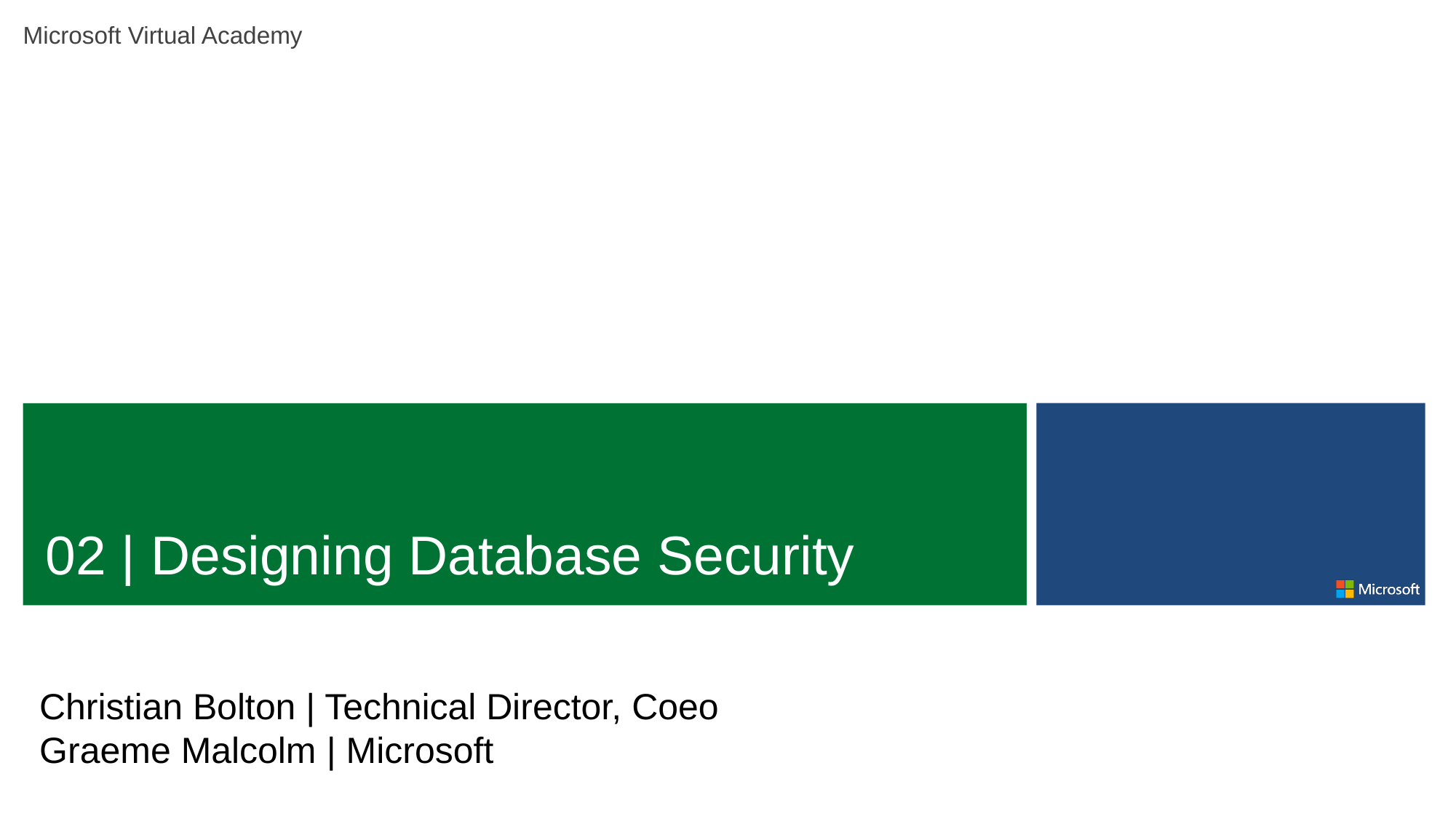

02 | Designing Database Security
Christian Bolton | Technical Director, Coeo
Graeme Malcolm | Microsoft